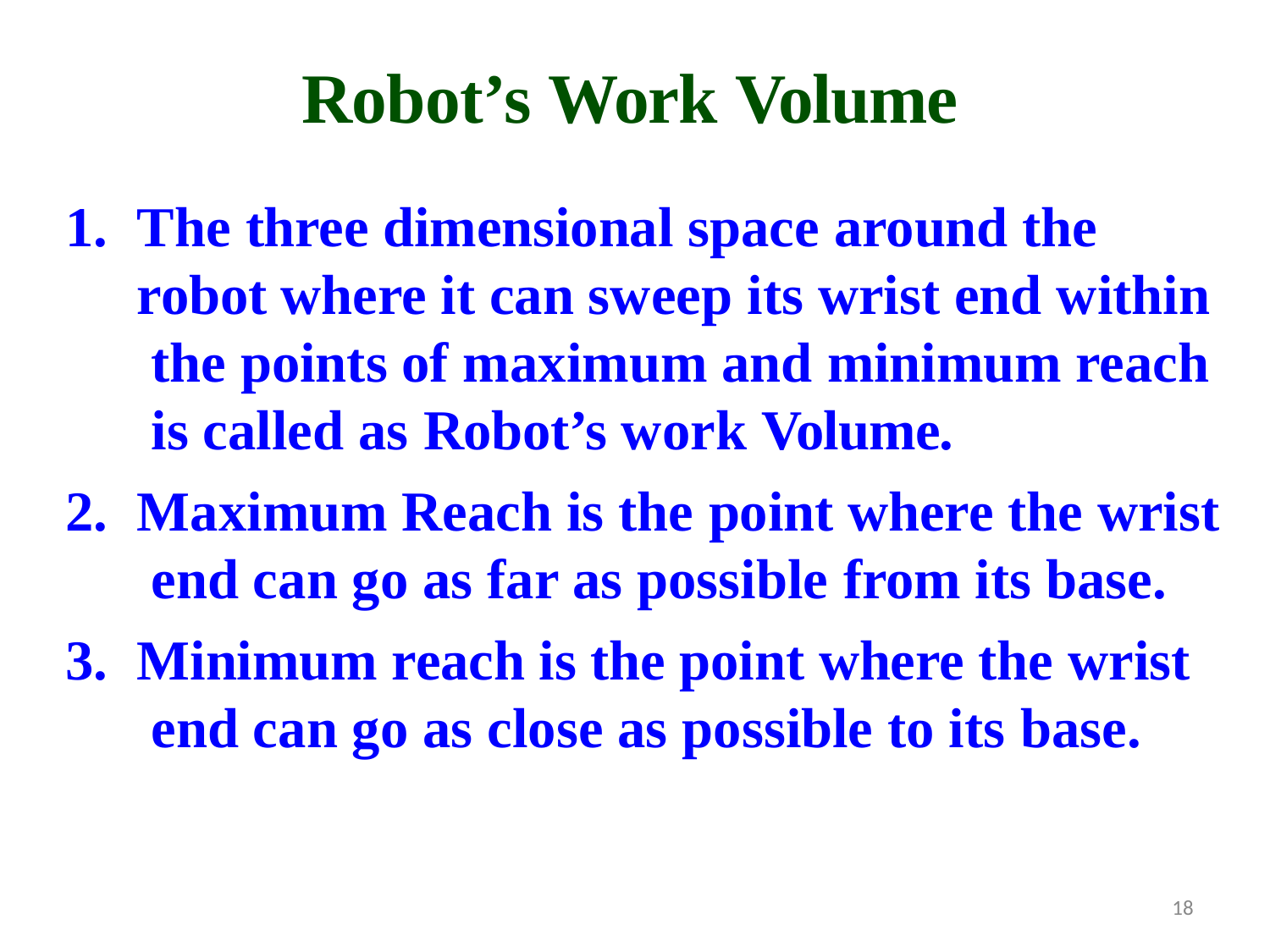

# Robot’s Work Volume
The three dimensional space around the  robot where it can sweep its wrist end within  the points of maximum and minimum reach  is called as Robot’s work Volume.
Maximum Reach is the point where the wrist  end can go as far as possible from its base.
Minimum reach is the point where the wrist  end can go as close as possible to its base.
18